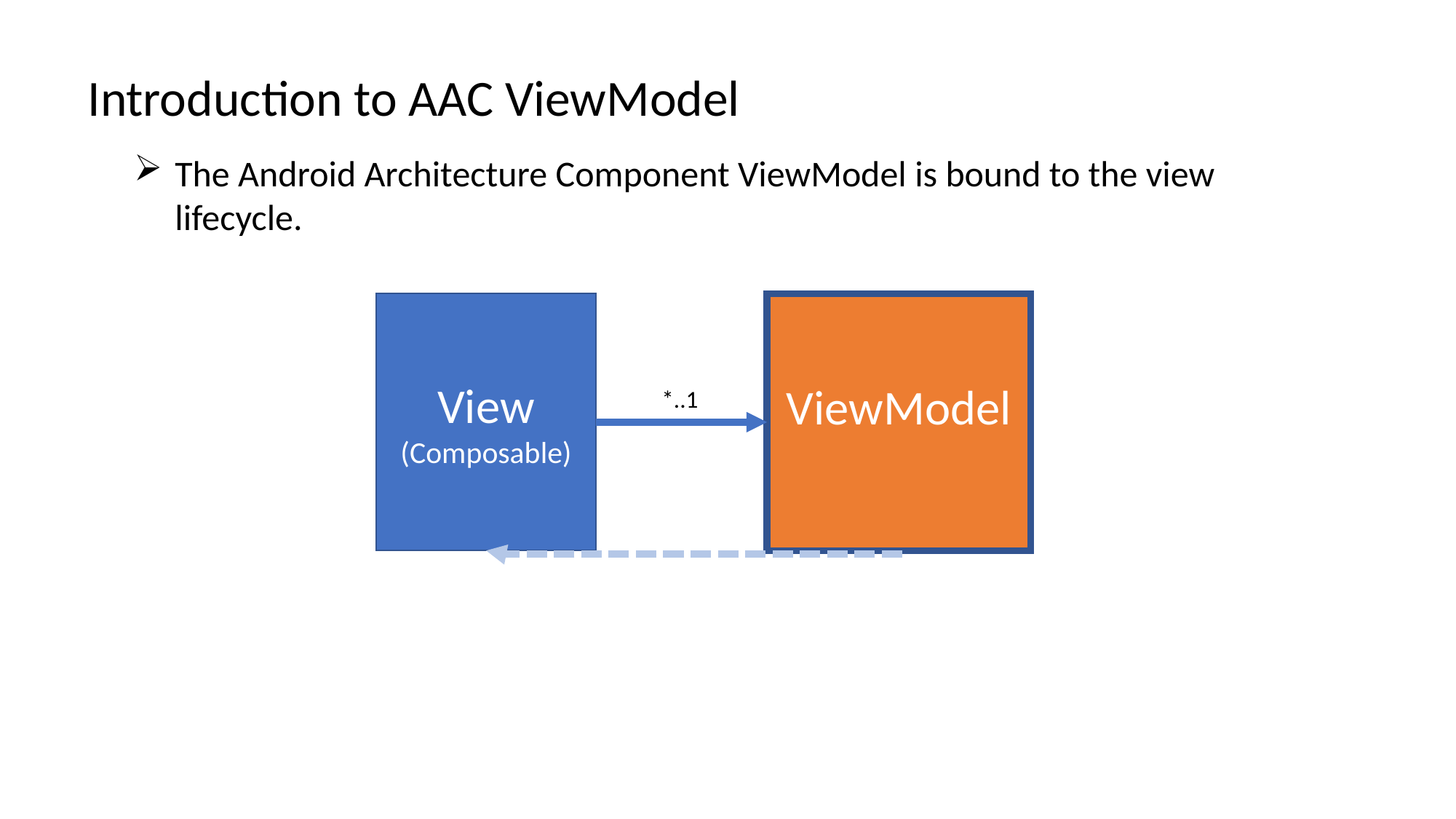

# Introduction to AAC ViewModel
The Android Architecture Component ViewModel is bound to the view lifecycle.
View
(Composable)

ViewModel

*..1